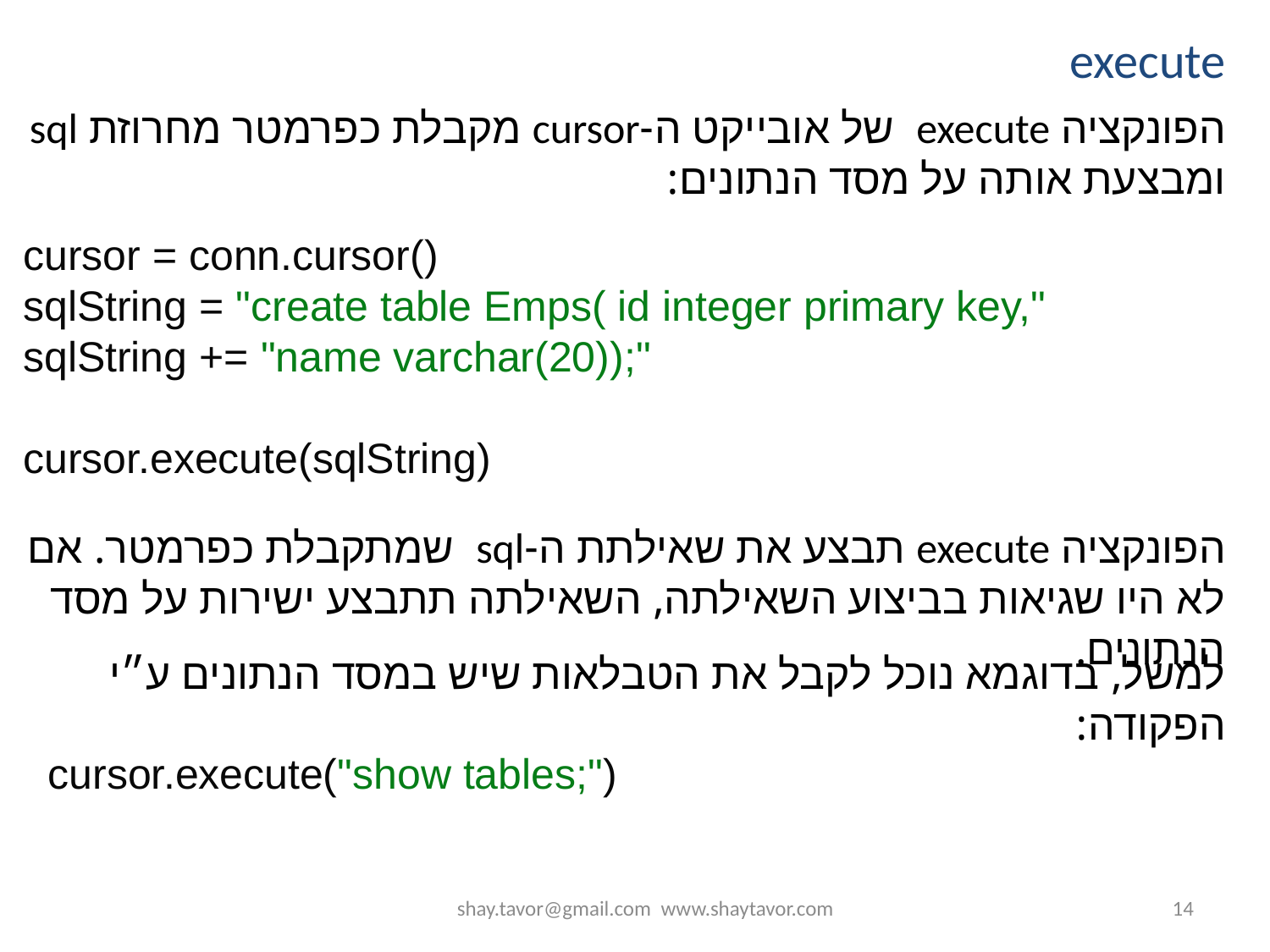

execute
הפונקציה execute  של אובייקט ה-cursor מקבלת כפרמטר מחרוזת sql ומבצעת אותה על מסד הנתונים:
cursor = conn.cursor()
sqlString = "create table Emps( id integer primary key,"
sqlString += "name varchar(20));"
cursor.execute(sqlString)
הפונקציה execute תבצע את שאילתת ה-sql  שמתקבלת כפרמטר. אם לא היו שגיאות בביצוע השאילתה, השאילתה תתבצע ישירות על מסד הנתונים.
למשל, בדוגמא נוכל לקבל את הטבלאות שיש במסד הנתונים ע״י הפקודה:
cursor.execute("show tables;")
shay.tavor@gmail.com  www.shaytavor.com
14